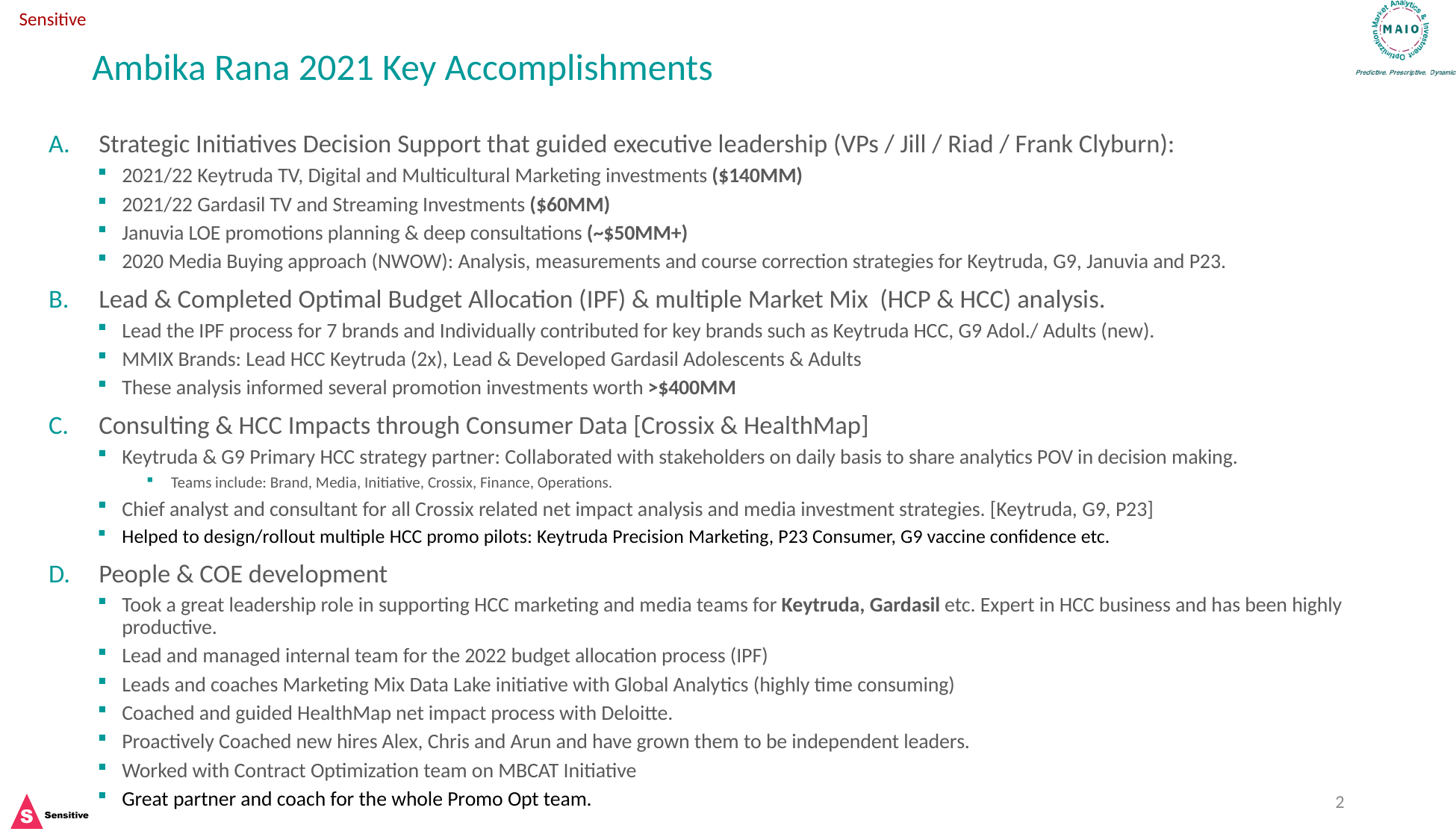

# Ambika Rana 2021 Key Accomplishments
Strategic Initiatives Decision Support that guided executive leadership (VPs / Jill / Riad / Frank Clyburn):
2021/22 Keytruda TV, Digital and Multicultural Marketing investments ($140MM)
2021/22 Gardasil TV and Streaming Investments ($60MM)
Januvia LOE promotions planning & deep consultations (~$50MM+)
2020 Media Buying approach (NWOW): Analysis, measurements and course correction strategies for Keytruda, G9, Januvia and P23.
Lead & Completed Optimal Budget Allocation (IPF) & multiple Market Mix  (HCP & HCC) analysis.
Lead the IPF process for 7 brands and Individually contributed for key brands such as Keytruda HCC, G9 Adol./ Adults (new).
MMIX Brands: Lead HCC Keytruda (2x), Lead & Developed Gardasil Adolescents & Adults
These analysis informed several promotion investments worth >$400MM
Consulting & HCC Impacts through Consumer Data [Crossix & HealthMap]
Keytruda & G9 Primary HCC strategy partner: Collaborated with stakeholders on daily basis to share analytics POV in decision making.
Teams include: Brand, Media, Initiative, Crossix, Finance, Operations.
Chief analyst and consultant for all Crossix related net impact analysis and media investment strategies. [Keytruda, G9, P23]
Helped to design/rollout multiple HCC promo pilots: Keytruda Precision Marketing, P23 Consumer, G9 vaccine confidence etc.
People & COE development
Took a great leadership role in supporting HCC marketing and media teams for Keytruda, Gardasil etc. Expert in HCC business and has been highly productive.
Lead and managed internal team for the 2022 budget allocation process (IPF)
Leads and coaches Marketing Mix Data Lake initiative with Global Analytics (highly time consuming)
Coached and guided HealthMap net impact process with Deloitte.
Proactively Coached new hires Alex, Chris and Arun and have grown them to be independent leaders.
Worked with Contract Optimization team on MBCAT Initiative
Great partner and coach for the whole Promo Opt team.
2